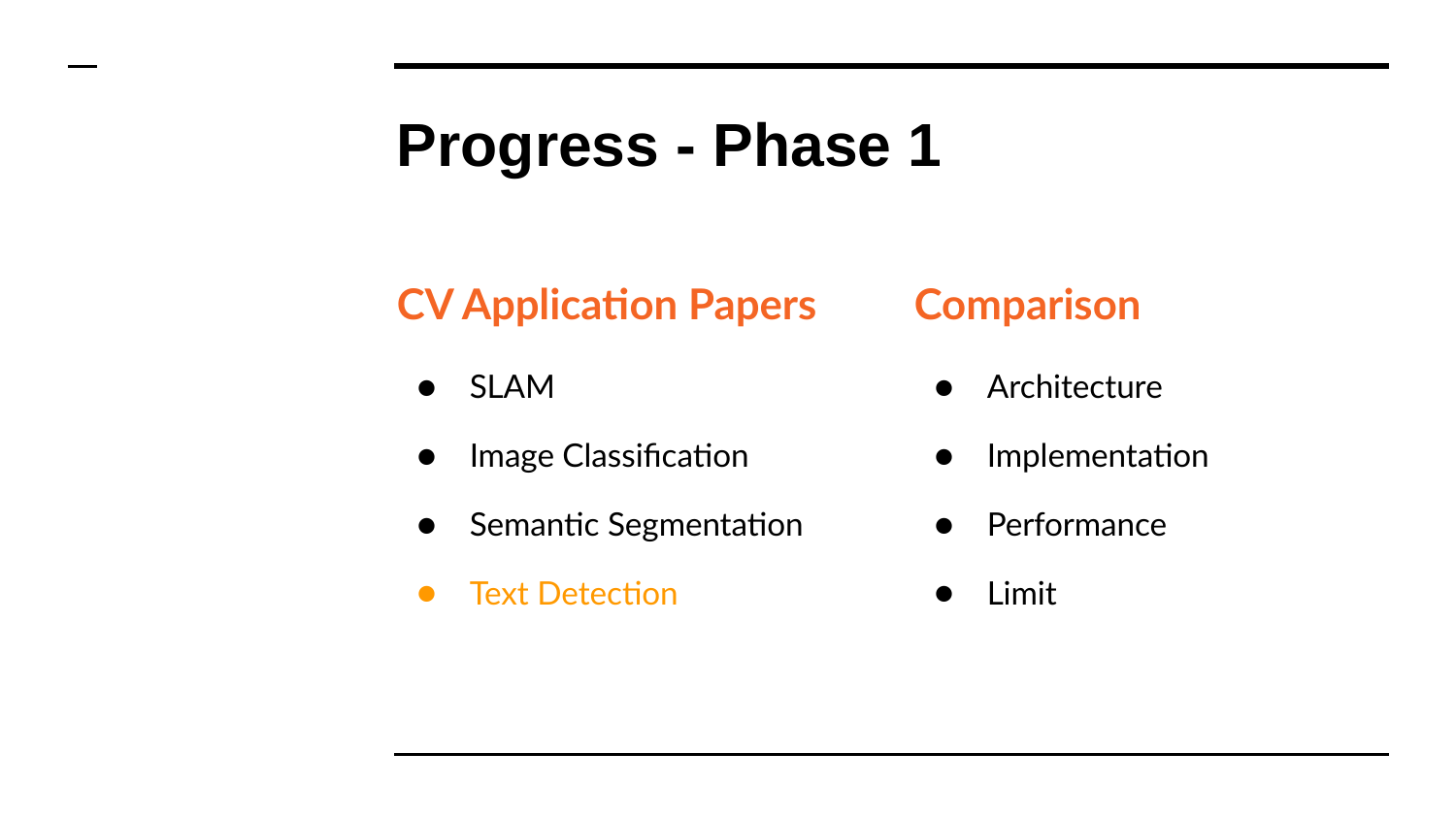

# Progress - Phase 1
CV Application Papers
SLAM
Image Classification
Semantic Segmentation
Text Detection
Comparison
Architecture
Implementation
Performance
Limit